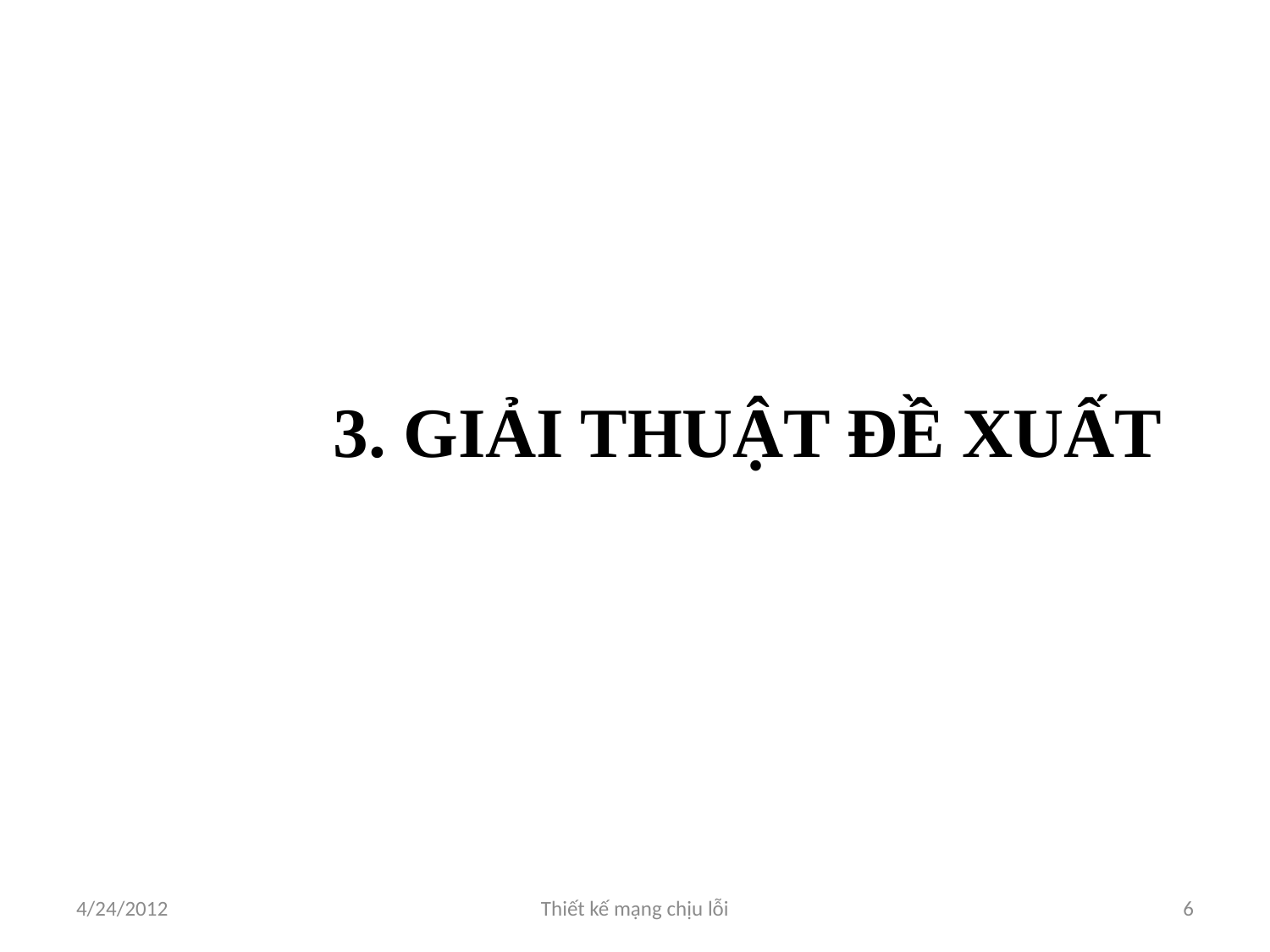

# 3. Giải thuật đề xuất
4/24/2012
Thiết kế mạng chịu lỗi
6